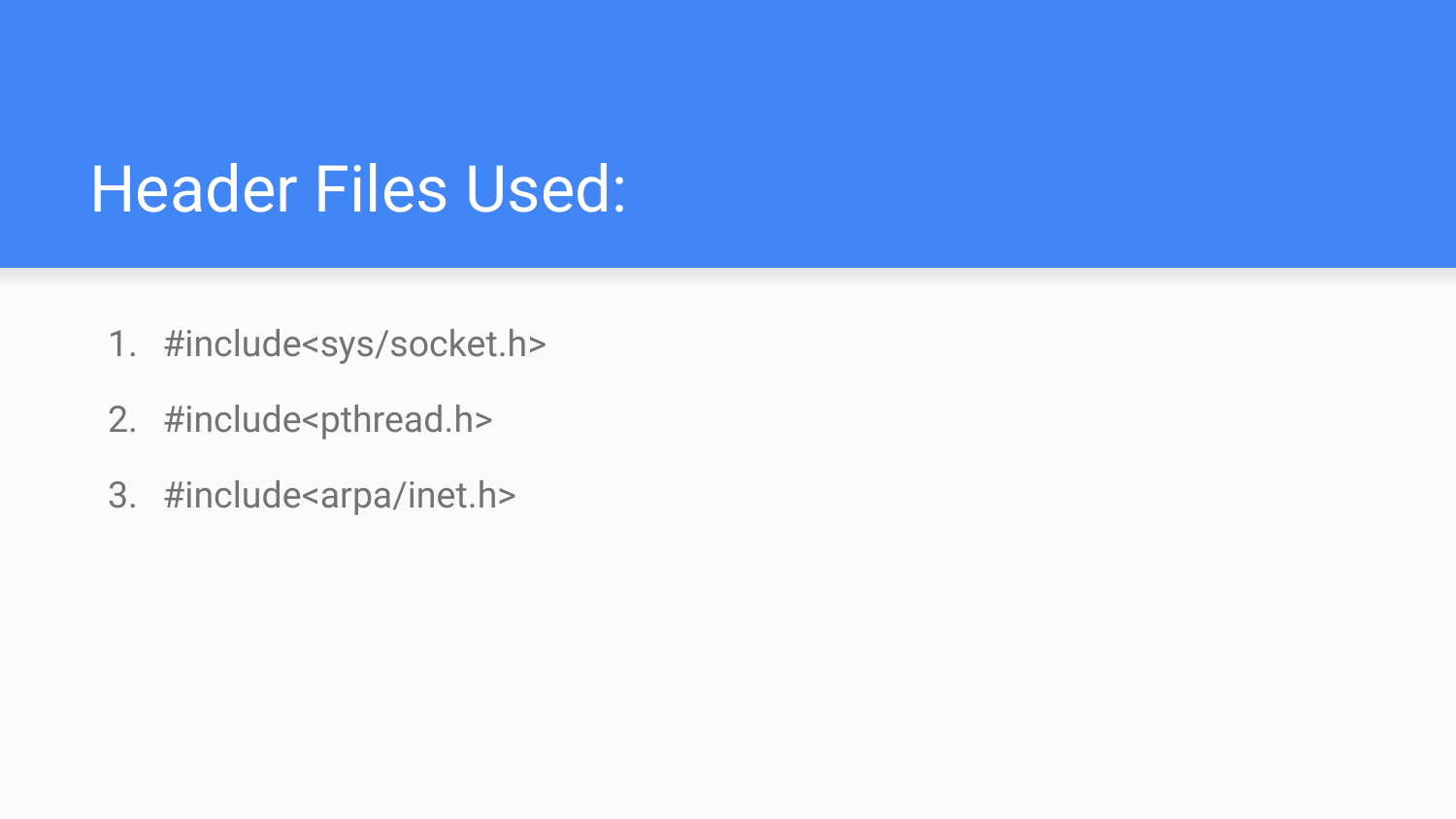

# Header Files Used:
#include<sys/socket.h>
#include<pthread.h>
#include<arpa/inet.h>